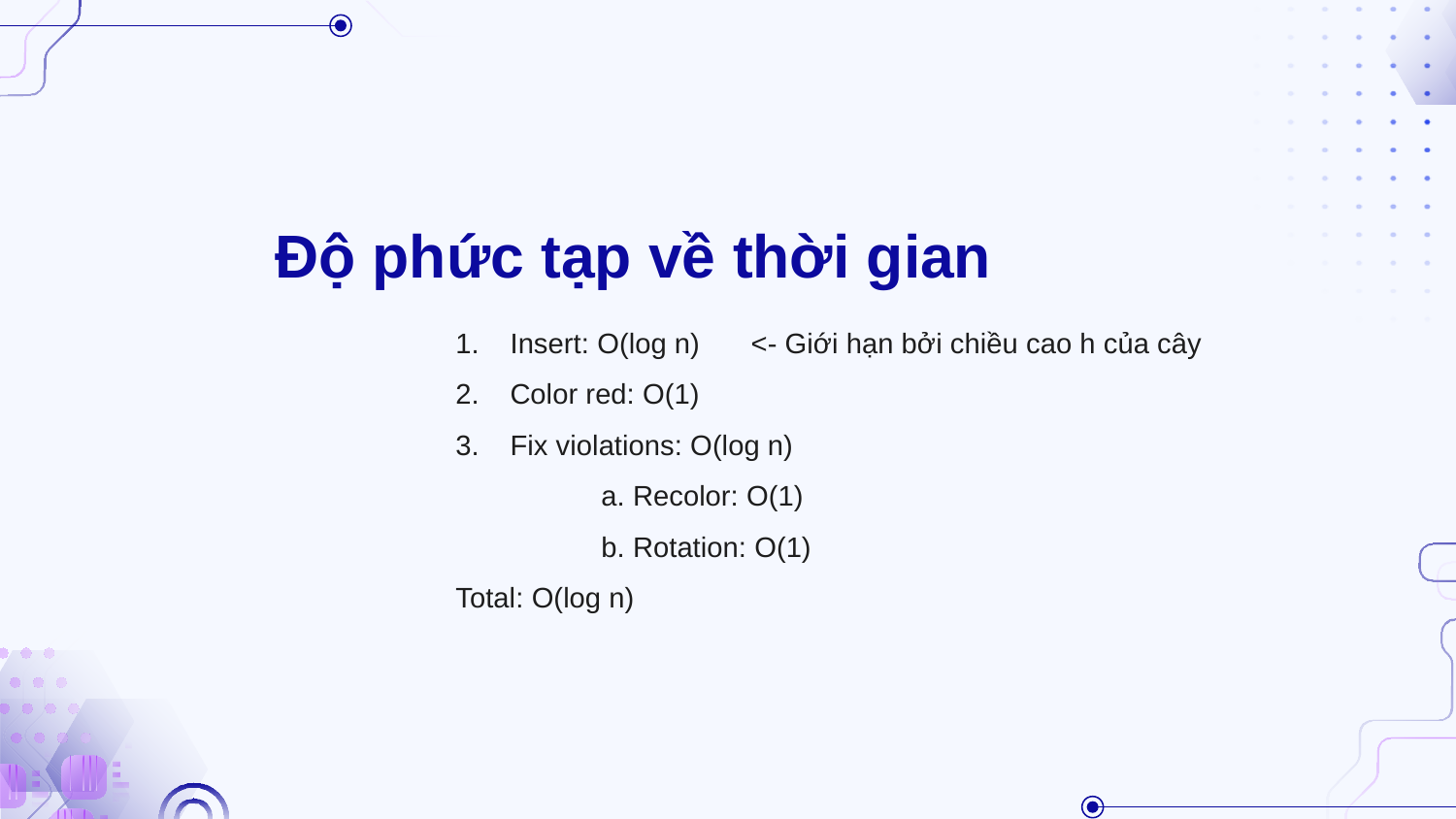

# Độ phức tạp về thời gian
Insert: O(log n)
Color red: O(1)
Fix violations: O(log n)
	a. Recolor: O(1)
	b. Rotation: O(1)
Total: O(log n)
<- Giới hạn bởi chiều cao h của cây